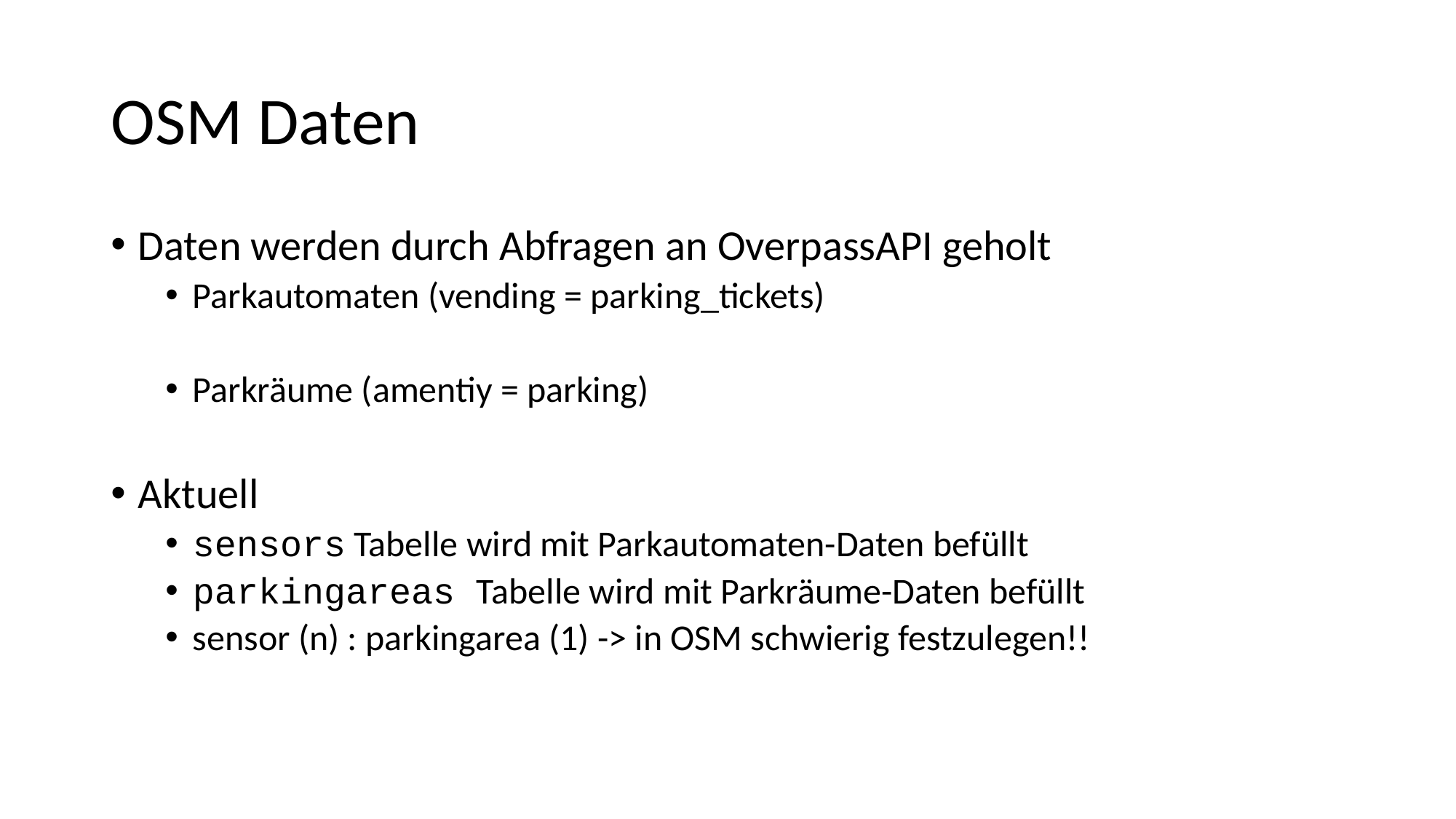

# OSM Daten
Daten werden durch Abfragen an OverpassAPI geholt
Parkautomaten (vending = parking_tickets)

Parkräume (amentiy = parking)

Aktuell
sensors Tabelle wird mit Parkautomaten-Daten befüllt
parkingareas Tabelle wird mit Parkräume-Daten befüllt
sensor (n) : parkingarea (1) -> in OSM schwierig festzulegen!!